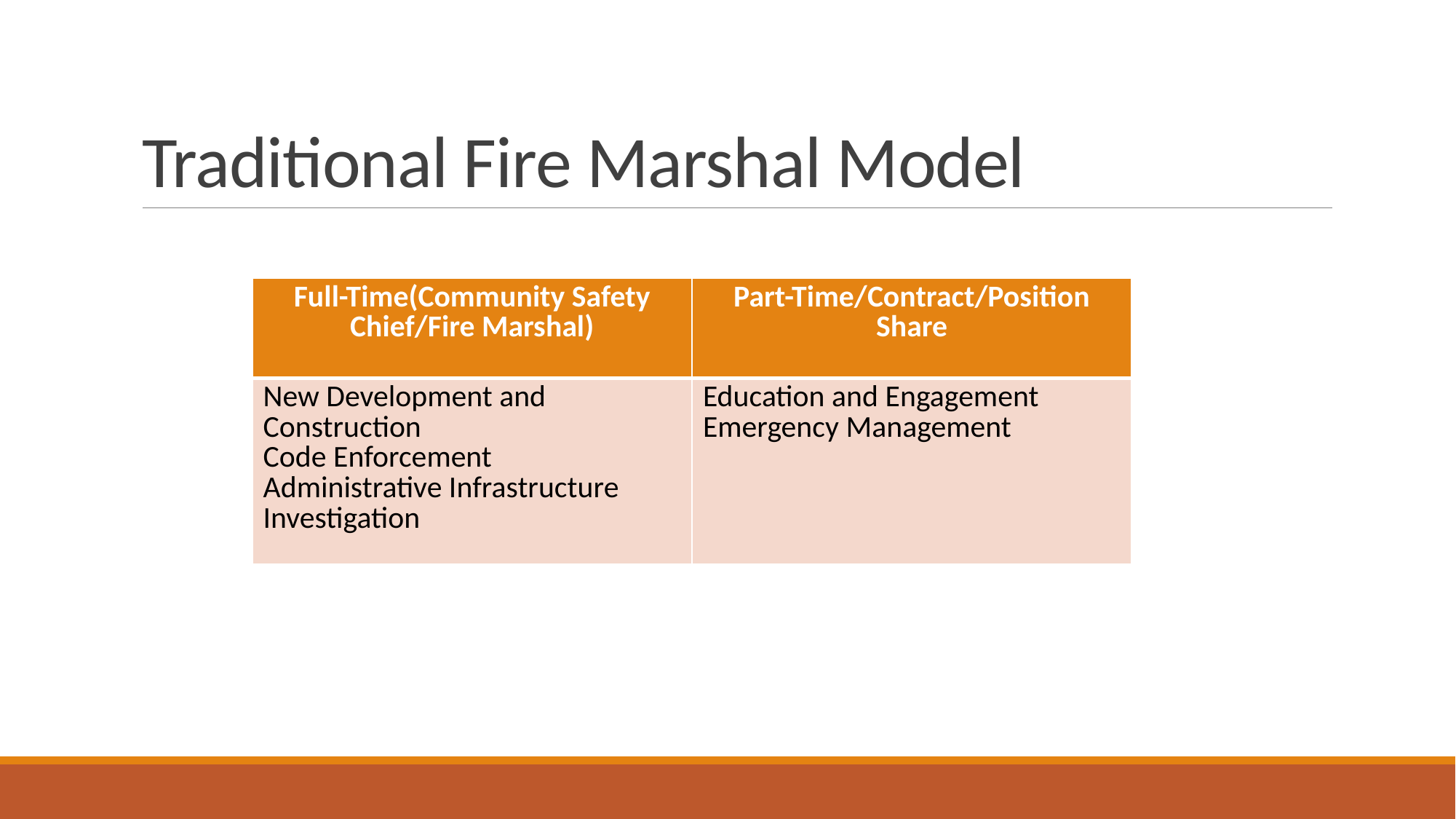

# Traditional Fire Marshal Model
| Full-Time(Community Safety Chief/Fire Marshal) | Part-Time/Contract/Position Share |
| --- | --- |
| New Development and Construction Code Enforcement Administrative Infrastructure Investigation | Education and Engagement Emergency Management |